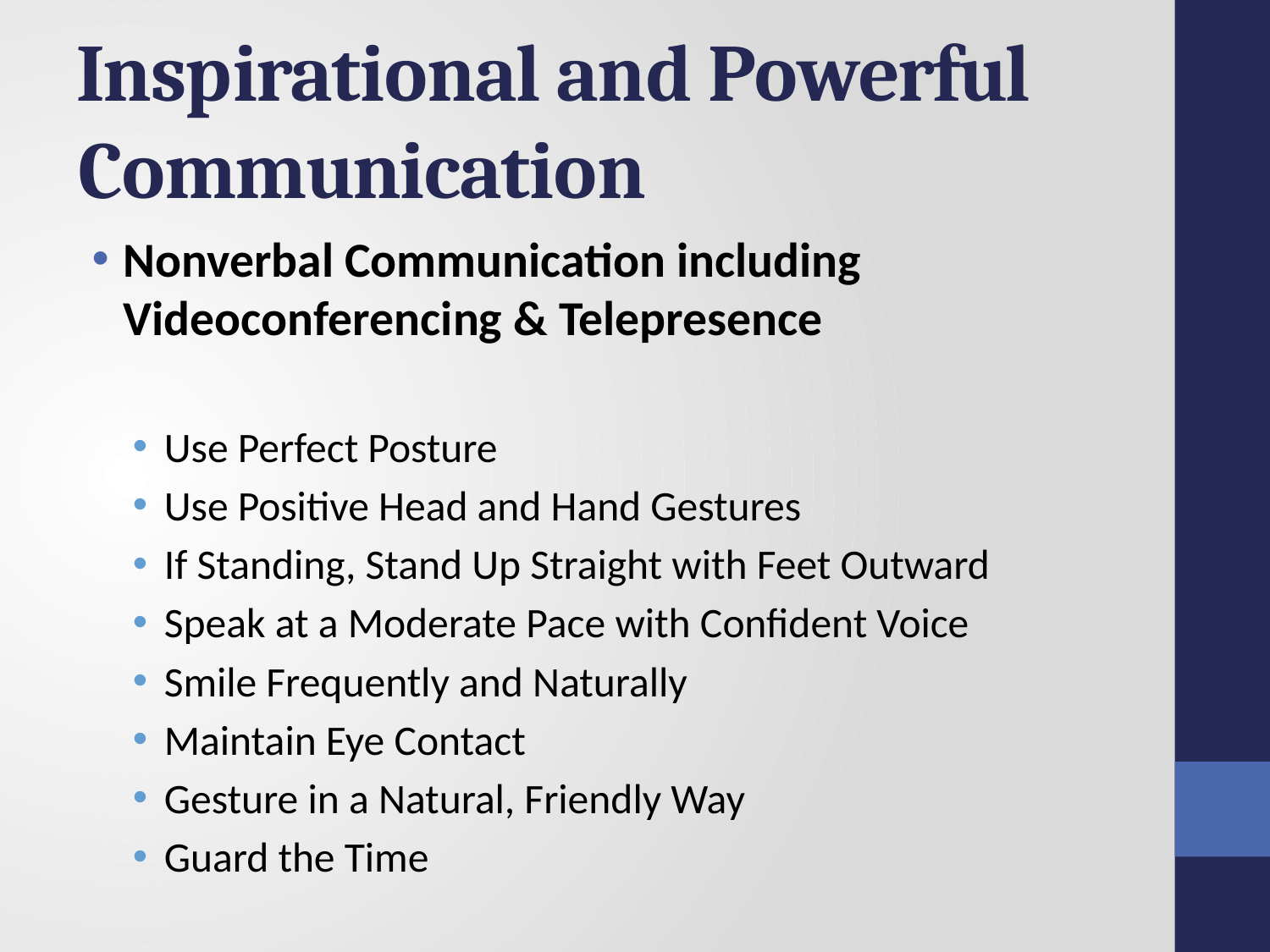

# Inspirational and Powerful Communication
Nonverbal Communication including Videoconferencing & Telepresence

Use Perfect Posture
Use Positive Head and Hand Gestures
If Standing, Stand Up Straight with Feet Outward
Speak at a Moderate Pace with Confident Voice
Smile Frequently and Naturally
Maintain Eye Contact
Gesture in a Natural, Friendly Way
Guard the Time